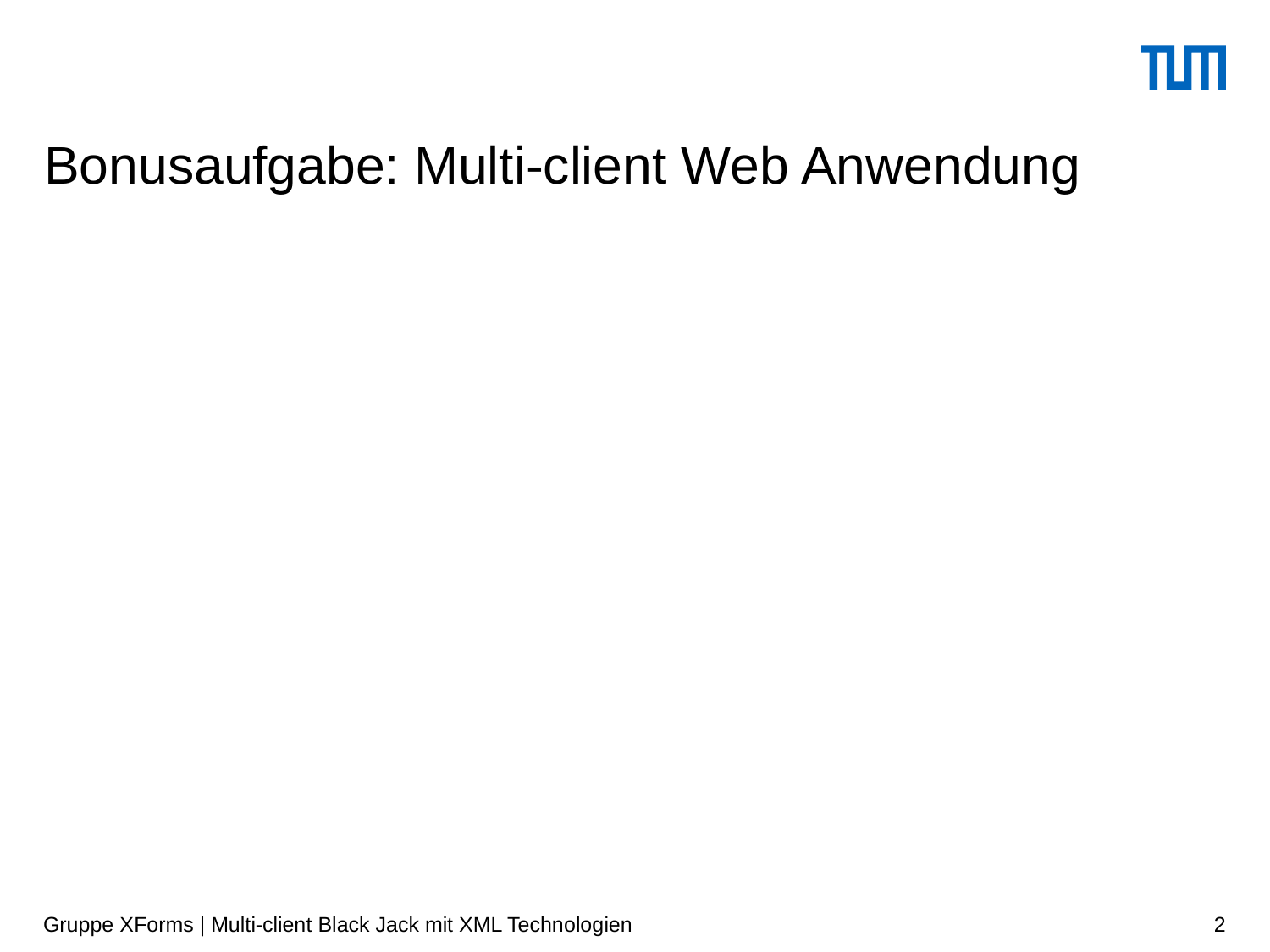

# Bonusaufgabe: Multi-client Web Anwendung

Gruppe XForms | Multi-client Black Jack mit XML Technologien
2